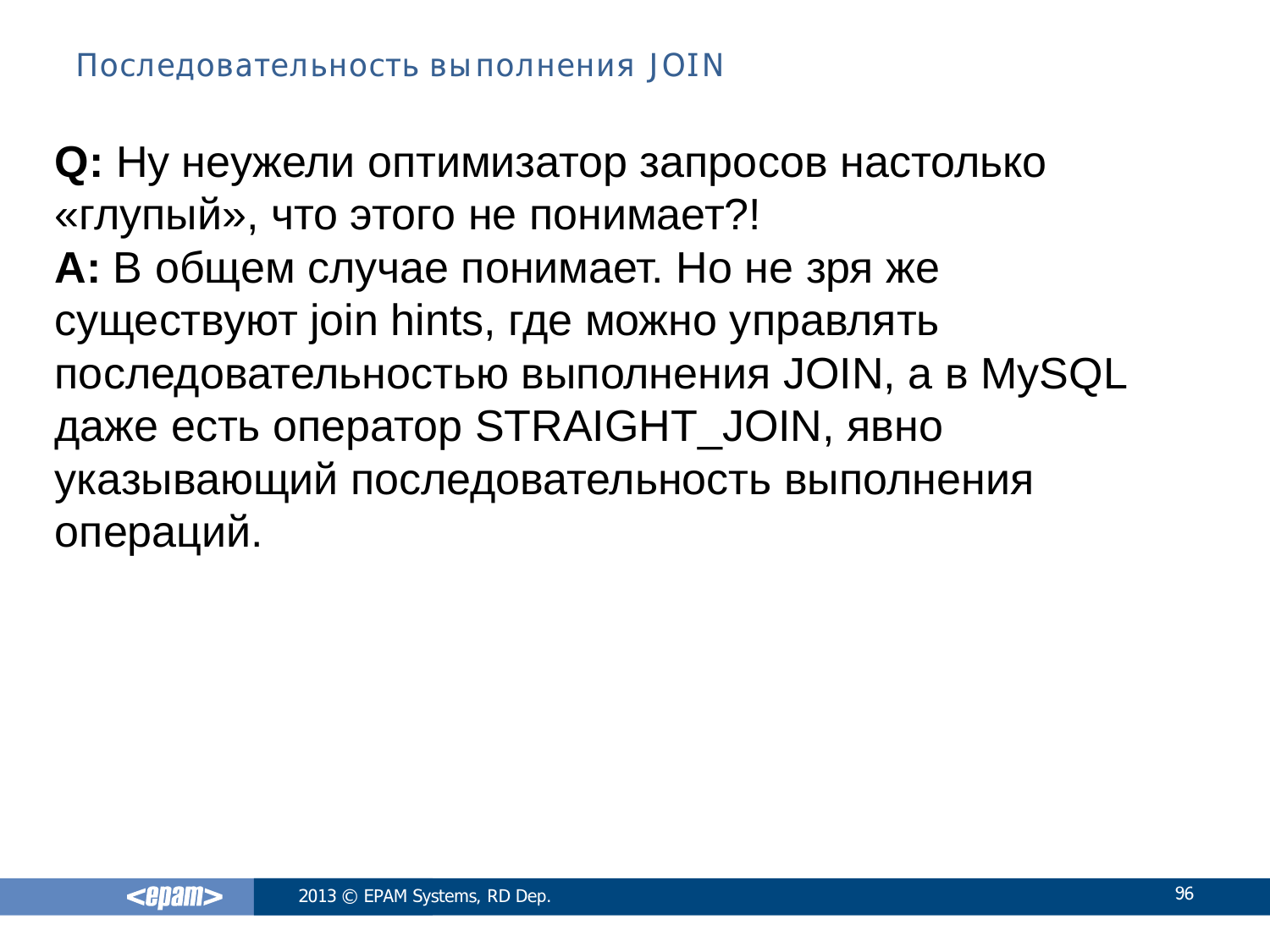

# Последовательность выполнения JOIN
Q: Ну неужели оптимизатор запросов настолько «глупый», что этого не понимает?!
A: В общем случае понимает. Но не зря же существуют join hints, где можно управлять последовательностью выполнения JOIN, а в MySQL даже есть оператор STRAIGHT_JOIN, явно указывающий последовательность выполнения операций.
96
2013 © EPAM Systems, RD Dep.